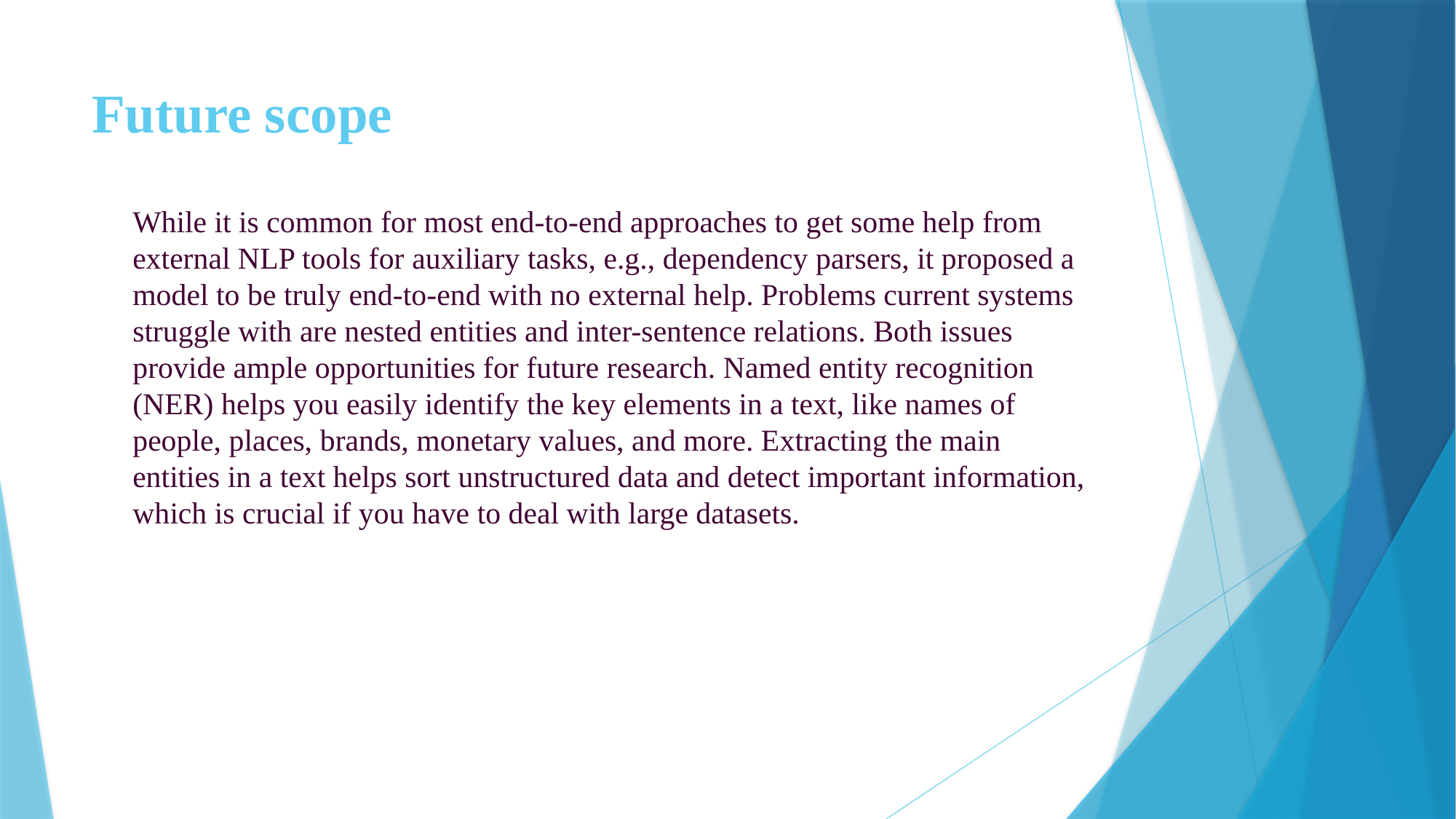

# Future scope
While it is common for most end-to-end approaches to get some help from external NLP tools for auxiliary tasks, e.g., dependency parsers, it proposed a model to be truly end-to-end with no external help. Problems current systems struggle with are nested entities and inter-sentence relations. Both issues provide ample opportunities for future research. Named entity recognition (NER) helps you easily identify the key elements in a text, like names of people, places, brands, monetary values, and more. Extracting the main entities in a text helps sort unstructured data and detect important information, which is crucial if you have to deal with large datasets.